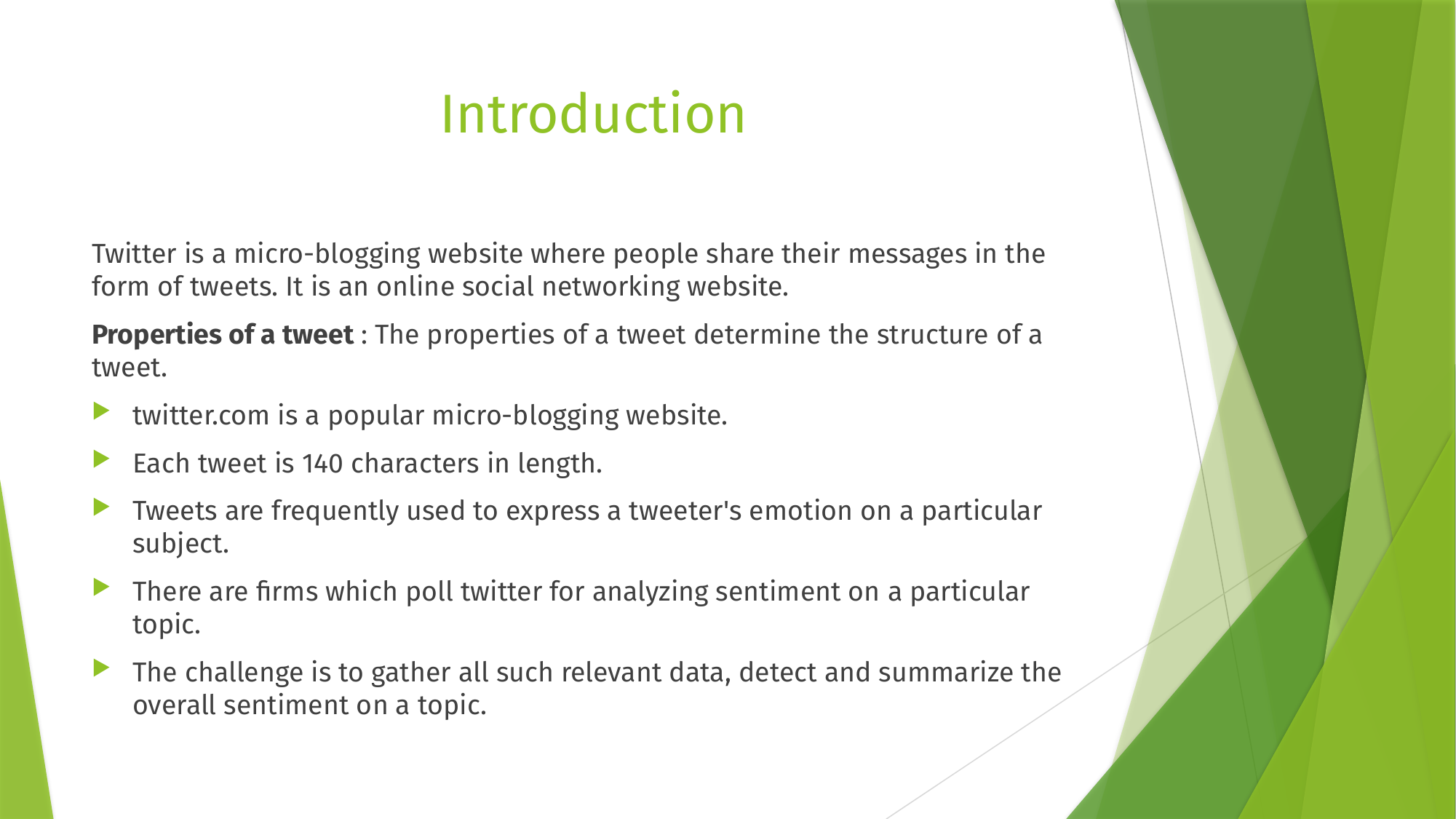

# Introduction
Twitter is a micro-blogging website where people share their messages in the form of tweets. It is an online social networking website.
Properties of a tweet : The properties of a tweet determine the structure of a tweet.
twitter.com is a popular micro-blogging website.
Each tweet is 140 characters in length.
Tweets are frequently used to express a tweeter's emotion on a particular subject.
There are firms which poll twitter for analyzing sentiment on a particular topic.
The challenge is to gather all such relevant data, detect and summarize the overall sentiment on a topic.